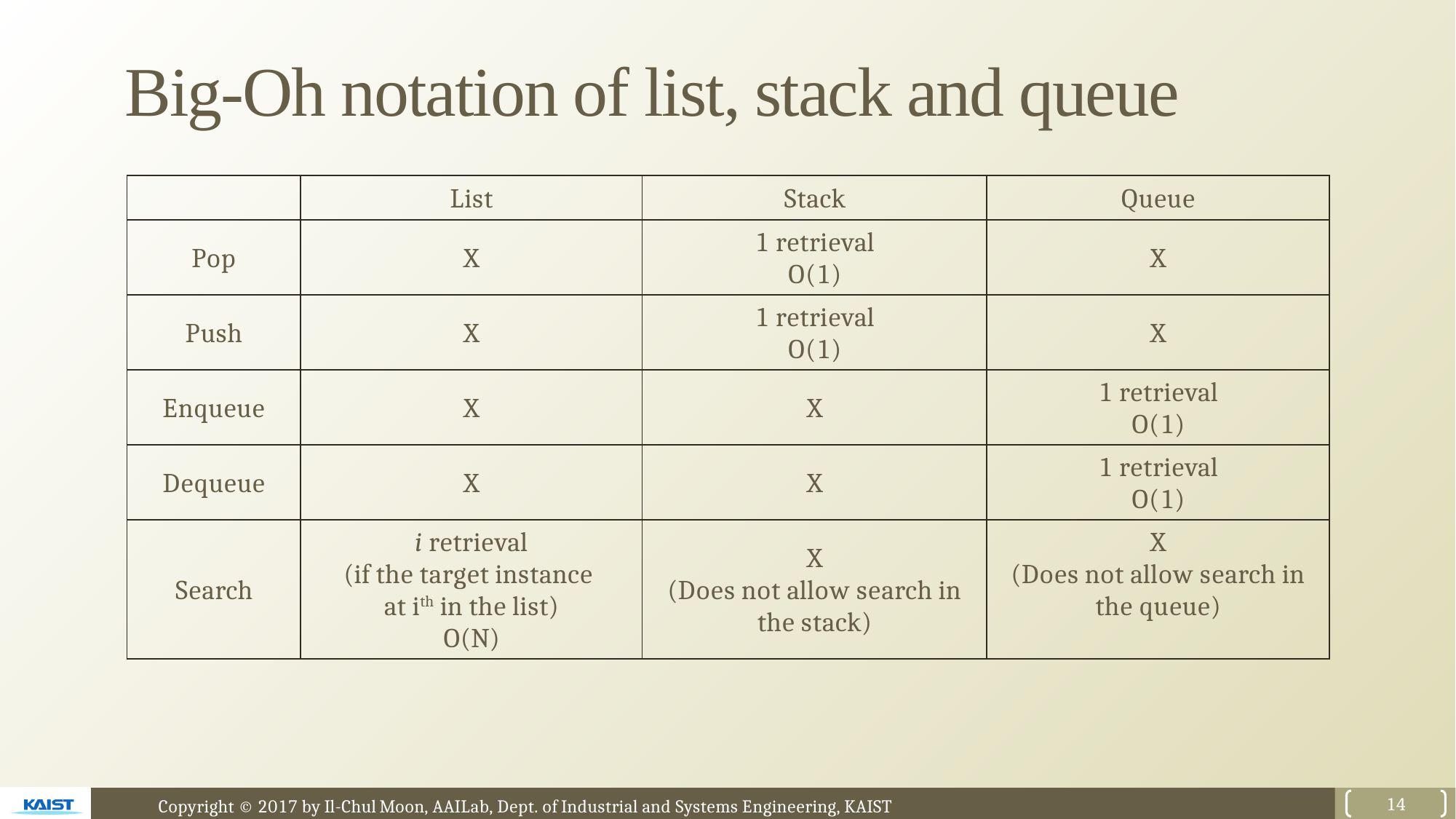

# Big-Oh notation of list, stack and queue
|  | List | Stack | Queue |
| --- | --- | --- | --- |
| Pop | X | 1 retrieval O(1) | X |
| Push | X | 1 retrieval O(1) | X |
| Enqueue | X | X | 1 retrieval O(1) |
| Dequeue | X | X | 1 retrieval O(1) |
| Search | i retrieval (if the target instance at ith in the list) O(N) | X (Does not allow search in the stack) | X (Does not allow search in the queue) |
14